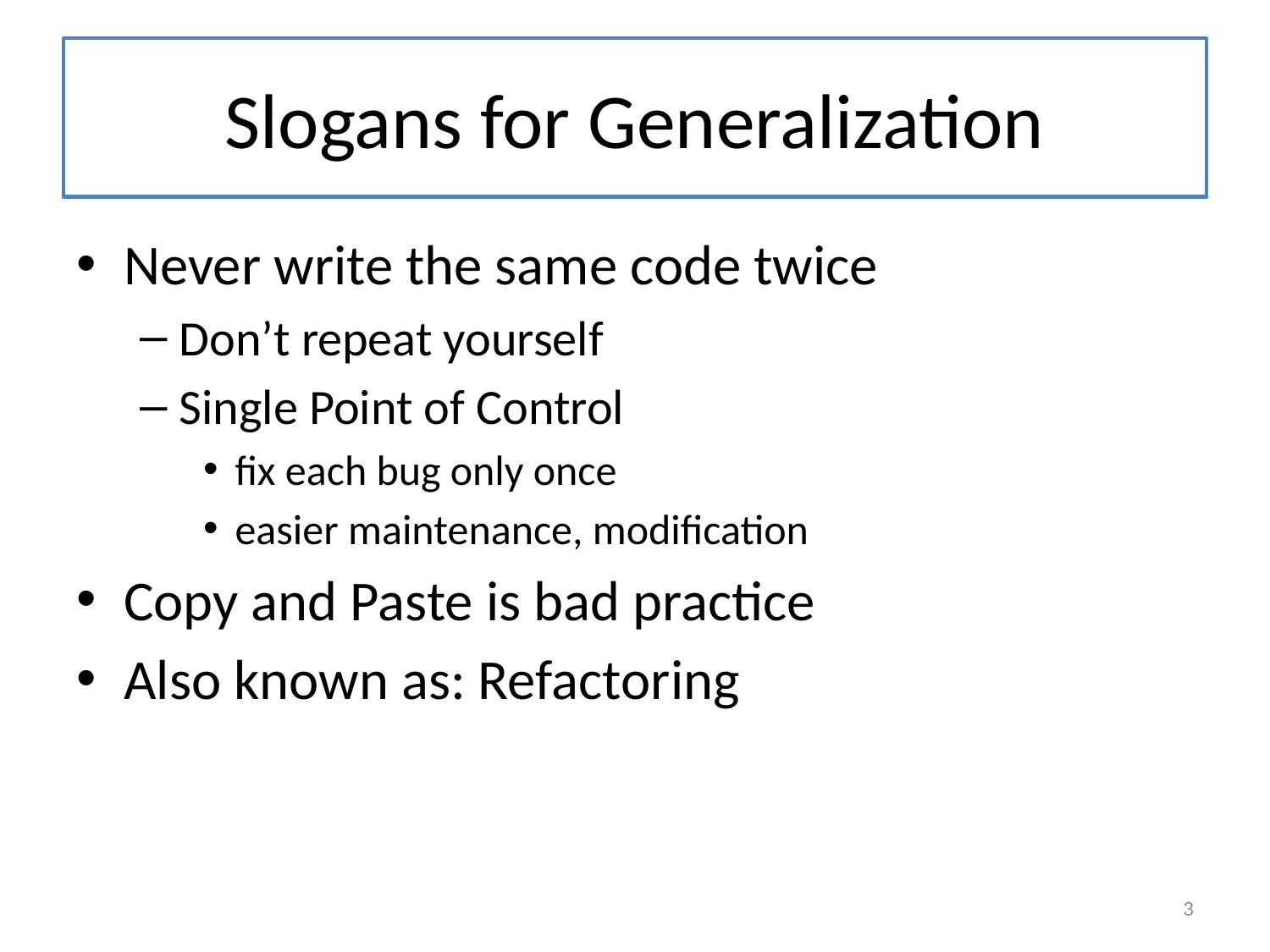

# Slogans for Generalization
Never write the same code twice
Don’t repeat yourself
Single Point of Control
fix each bug only once
easier maintenance, modification
Copy and Paste is bad practice
Also known as: Refactoring
3